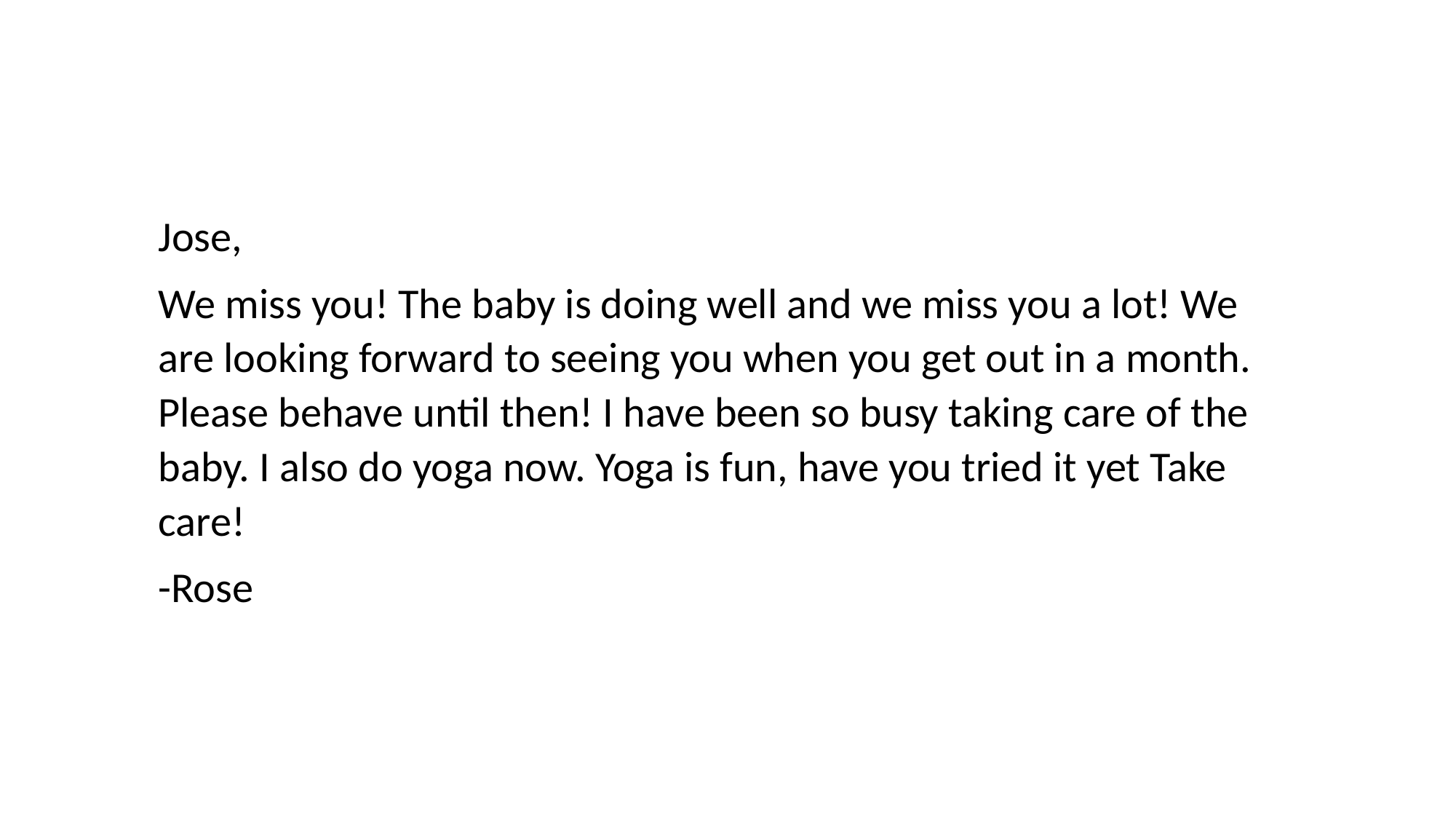

Jose,
We miss you! The baby is doing well and we miss you a lot! We are looking forward to seeing you when you get out in a month. Please behave until then! I have been so busy taking care of the baby. I also do yoga now. Yoga is fun, have you tried it yet Take care!
-Rose